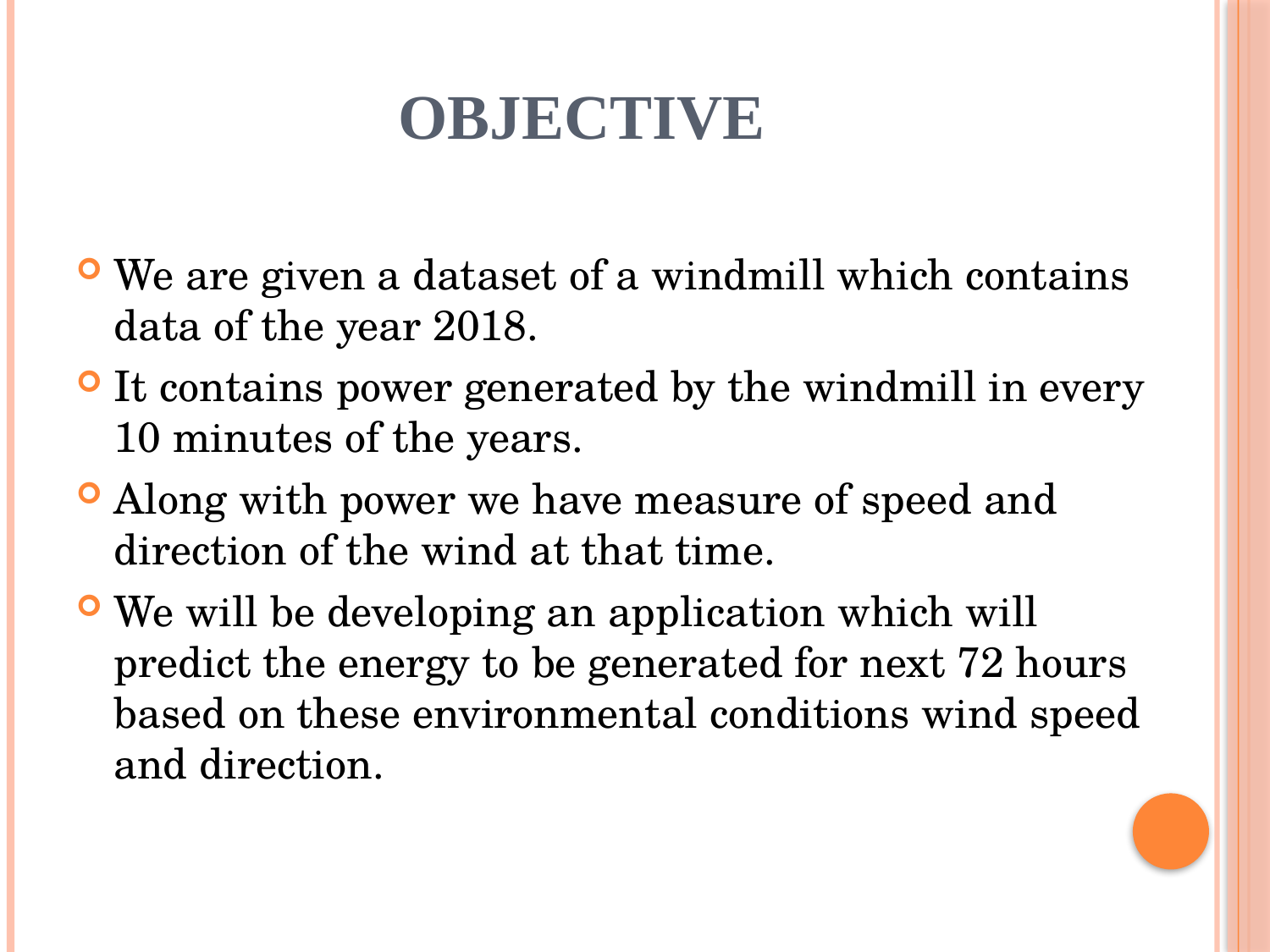

# Objective

We are given a dataset of a windmill which contains data of the year 2018.
It contains power generated by the windmill in every 10 minutes of the years.
Along with power we have measure of speed and direction of the wind at that time.
We will be developing an application which will predict the energy to be generated for next 72 hours based on these environmental conditions wind speed and direction.